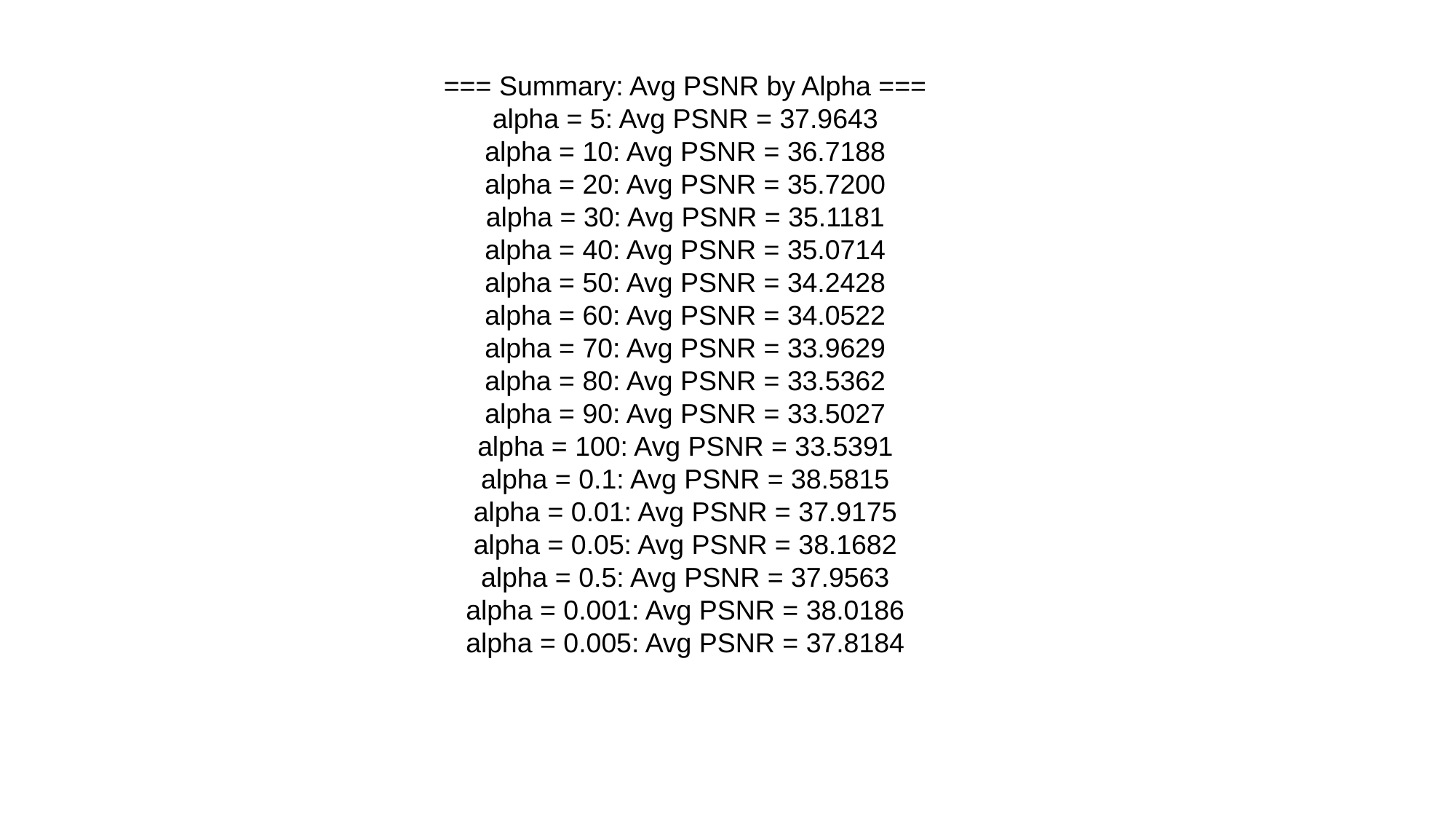

=== Summary: Avg PSNR by Alpha ===
alpha = 5: Avg PSNR = 37.9643
alpha = 10: Avg PSNR = 36.7188
alpha = 20: Avg PSNR = 35.7200
alpha = 30: Avg PSNR = 35.1181
alpha = 40: Avg PSNR = 35.0714
alpha = 50: Avg PSNR = 34.2428
alpha = 60: Avg PSNR = 34.0522
alpha = 70: Avg PSNR = 33.9629
alpha = 80: Avg PSNR = 33.5362
alpha = 90: Avg PSNR = 33.5027
alpha = 100: Avg PSNR = 33.5391
alpha = 0.1: Avg PSNR = 38.5815
alpha = 0.01: Avg PSNR = 37.9175
alpha = 0.05: Avg PSNR = 38.1682
alpha = 0.5: Avg PSNR = 37.9563
alpha = 0.001: Avg PSNR = 38.0186
alpha = 0.005: Avg PSNR = 37.8184